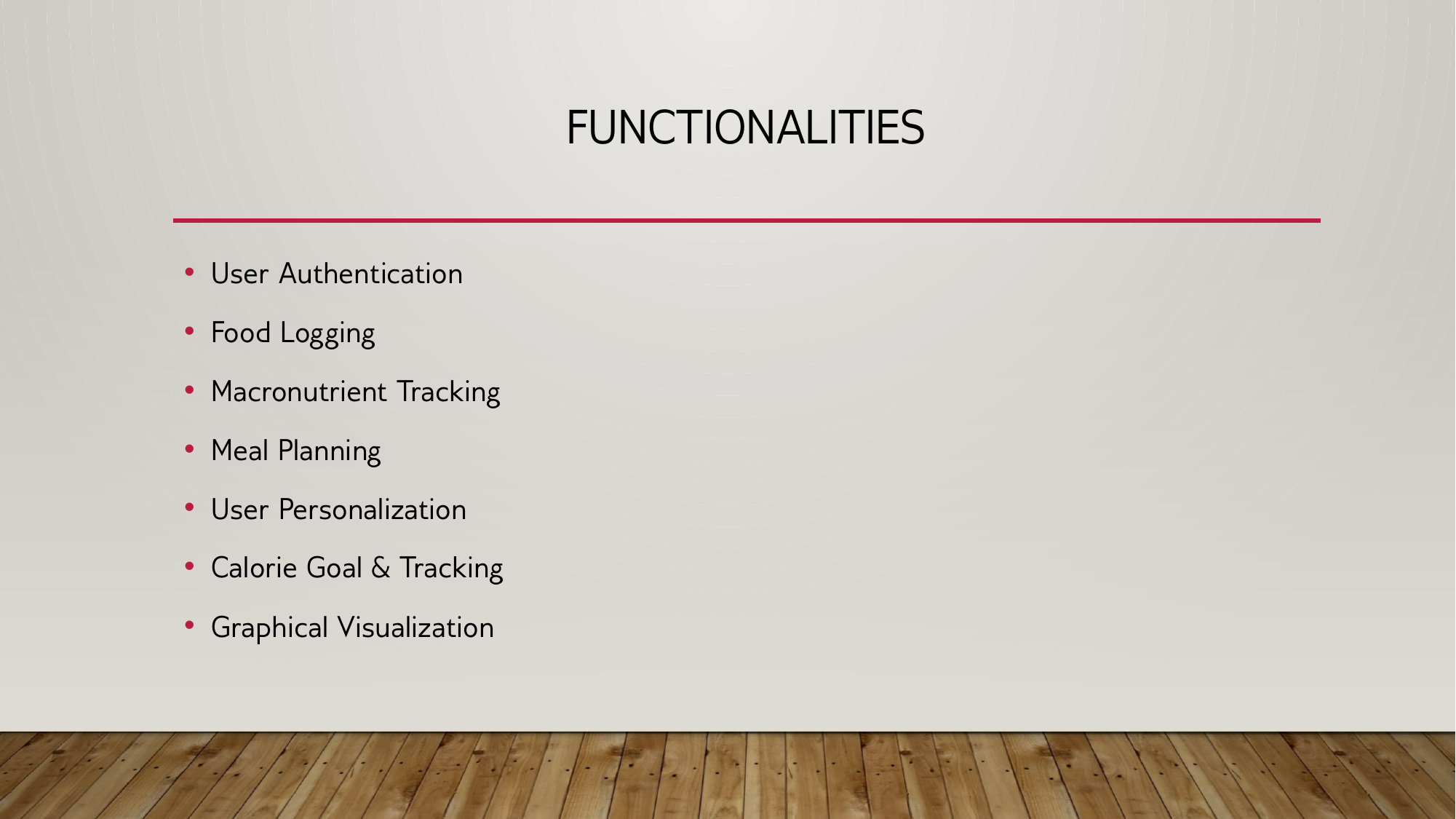

# Functionalities
User Authentication
Food Logging
Macronutrient Tracking
Meal Planning
User Personalization
Calorie Goal & Tracking
Graphical Visualization